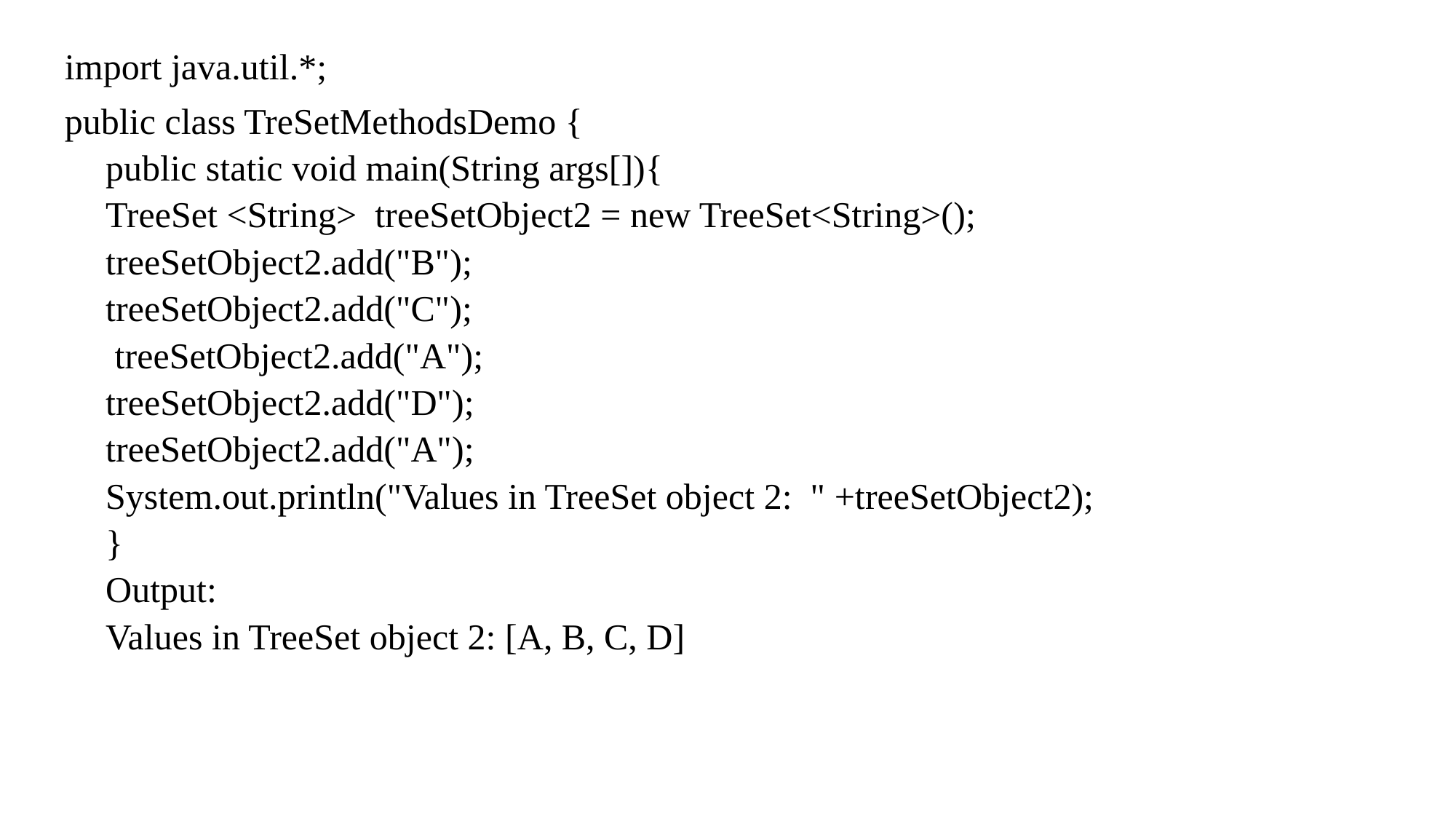

import java.util.*;
public class TreSetMethodsDemo {
public static void main(String args[]){
TreeSet <String>  treeSetObject2 = new TreeSet<String>();
treeSetObject2.add("B");
treeSetObject2.add("C");
 treeSetObject2.add("A");
treeSetObject2.add("D");
treeSetObject2.add("A");
System.out.println("Values in TreeSet object 2:  " +treeSetObject2);
}
Output:
Values in TreeSet object 2: [A, B, C, D]